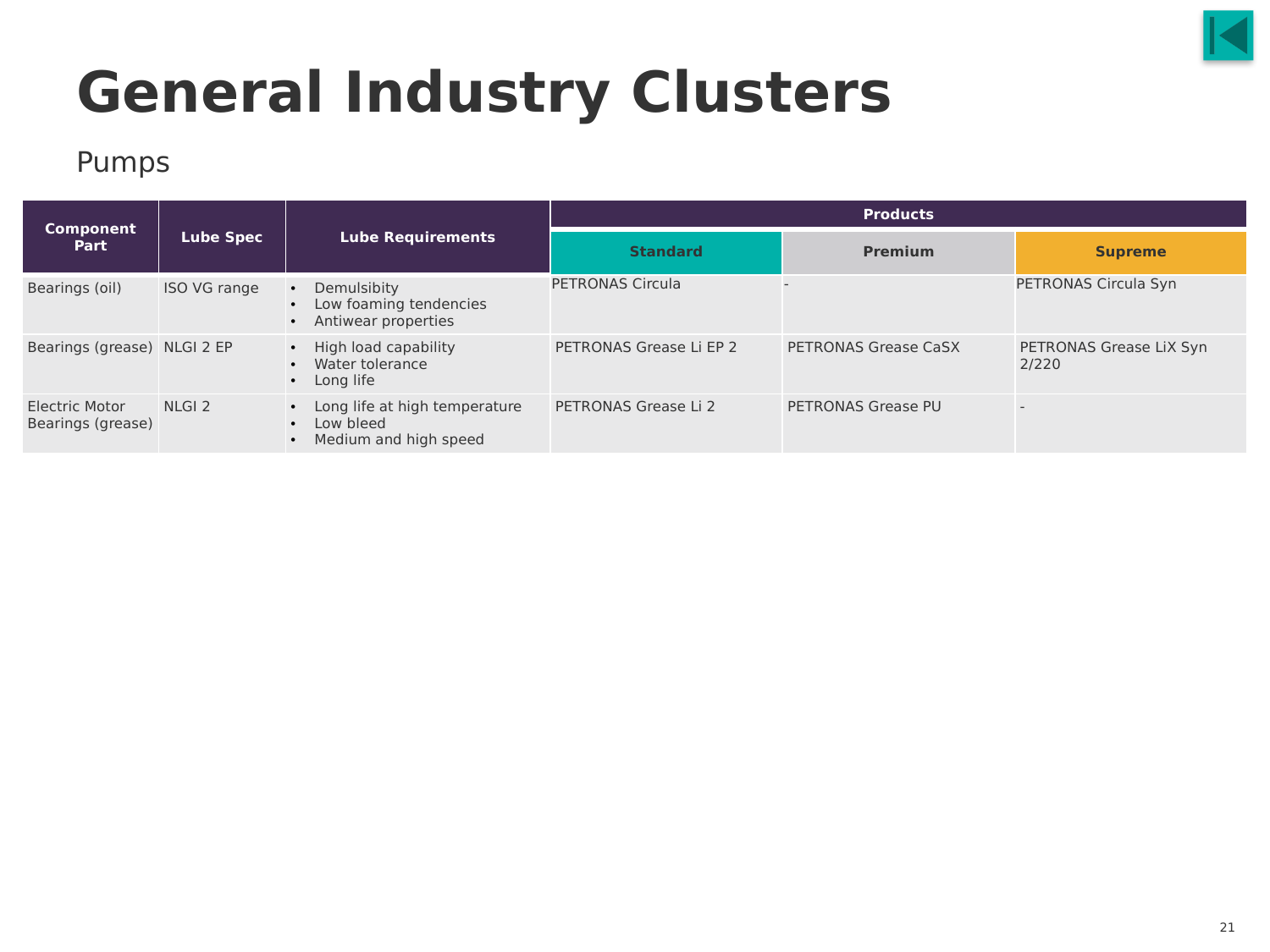

# General Industry Clusters
Pumps
| Component Part | Lube Spec | Lube Requirements | Products |  |  |
| --- | --- | --- | --- | --- | --- |
|  |  |  | Standard | Premium | Supreme |
| Bearings (oil) | ISO VG range | Demulsibity Low foaming tendencies Antiwear properties | PETRONAS Circula | - | PETRONAS Circula Syn |
| Bearings (grease) | NLGI 2 EP | High load capability Water tolerance Long life | PETRONAS Grease Li EP 2 | PETRONAS Grease CaSX | PETRONAS Grease LiX Syn 2/220 |
| Electric Motor Bearings (grease) | NLGI 2 | Long life at high temperature Low bleed Medium and high speed | PETRONAS Grease Li 2 | PETRONAS Grease PU | - |